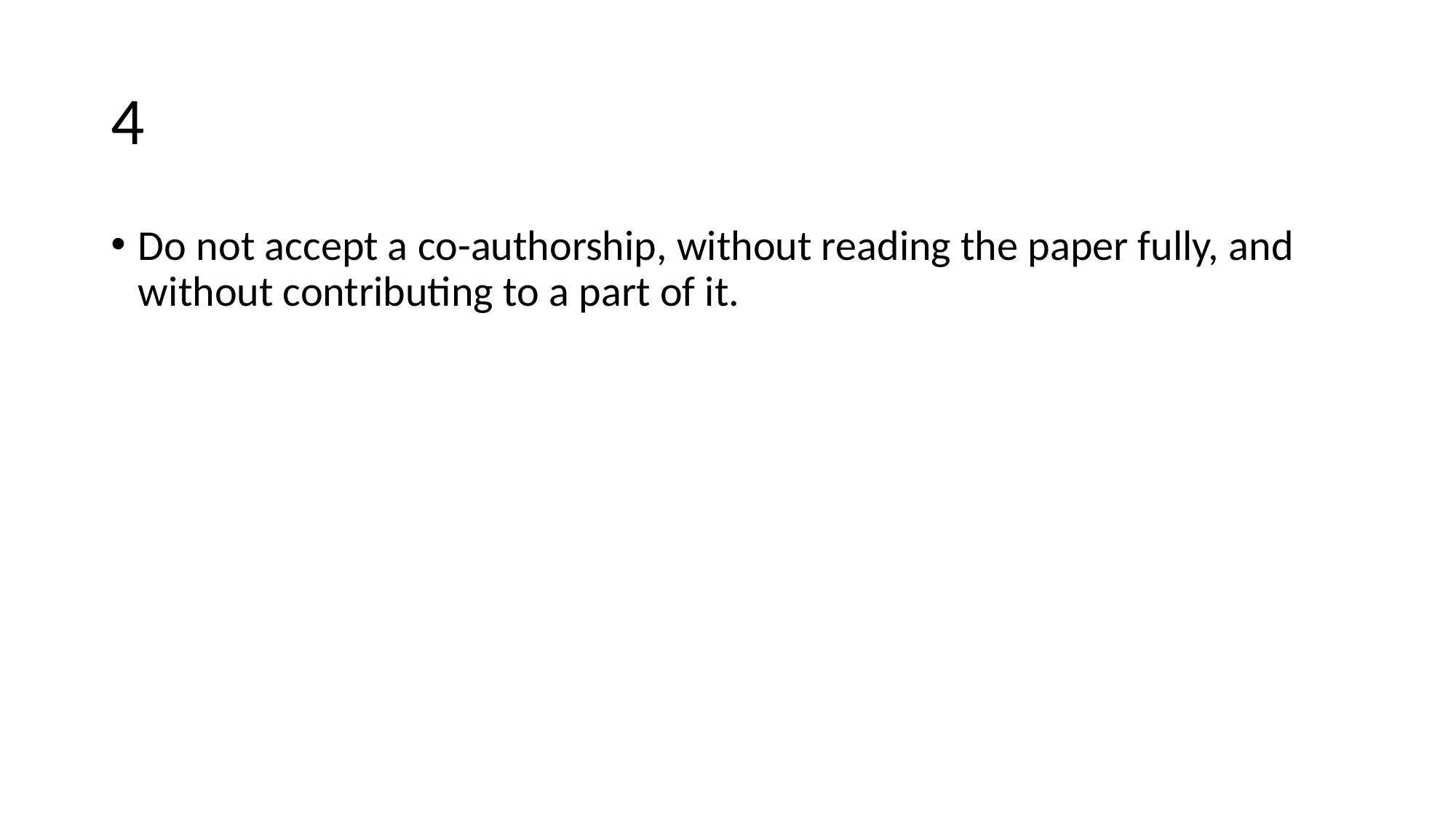

# 4
Do not accept a co-authorship, without reading the paper fully, and without contributing to a part of it.